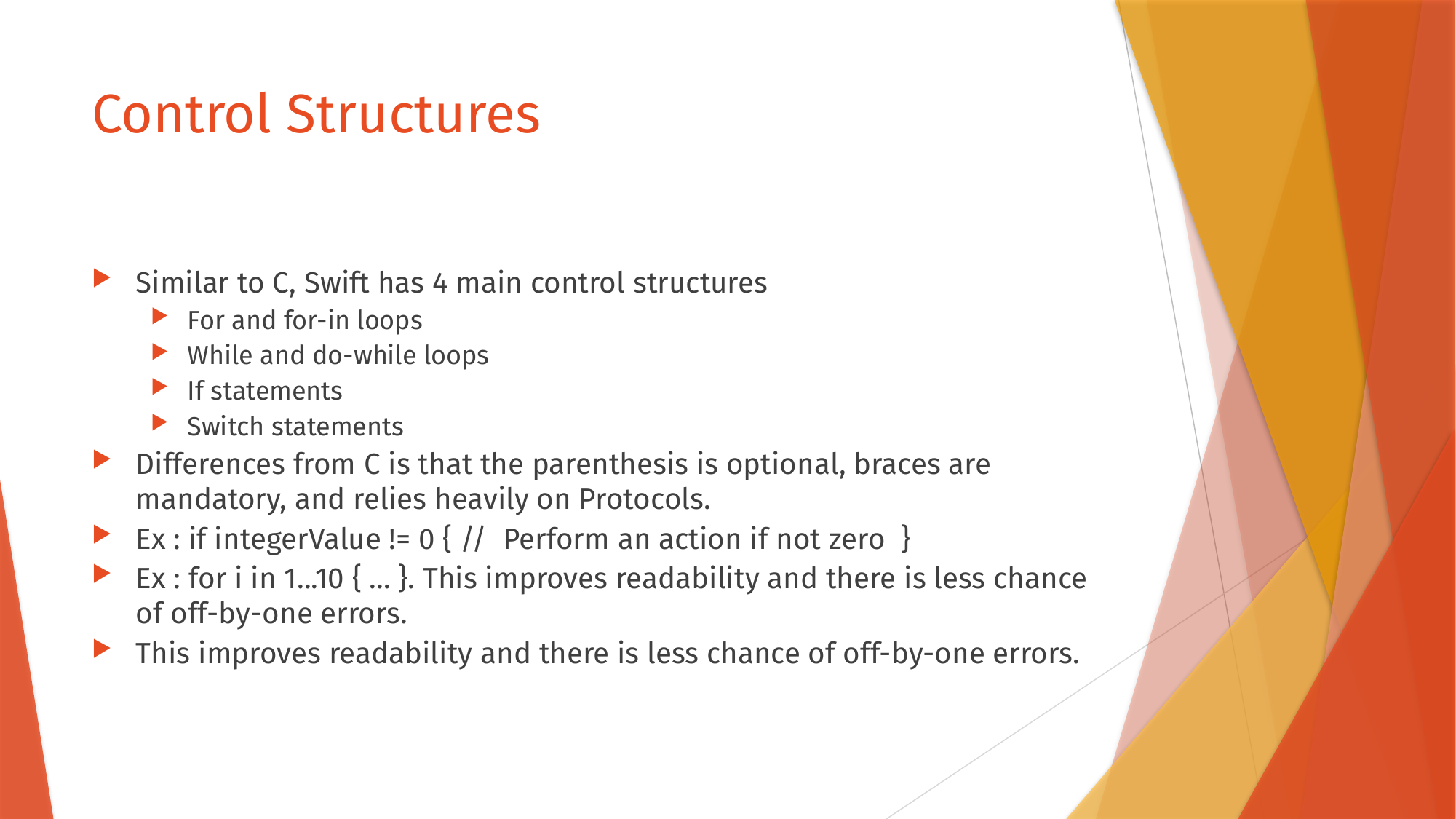

# Control Structures
Similar to C, Swift has 4 main control structures
For and for-in loops
While and do-while loops
If statements
Switch statements
Differences from C is that the parenthesis is optional, braces are mandatory, and relies heavily on Protocols.
Ex : if integerValue != 0 { //  Perform an action if not zero  }
Ex : for i in 1...10 { ... }. This improves readability and there is less chance of off-by-one errors.
This improves readability and there is less chance of off-by-one errors.